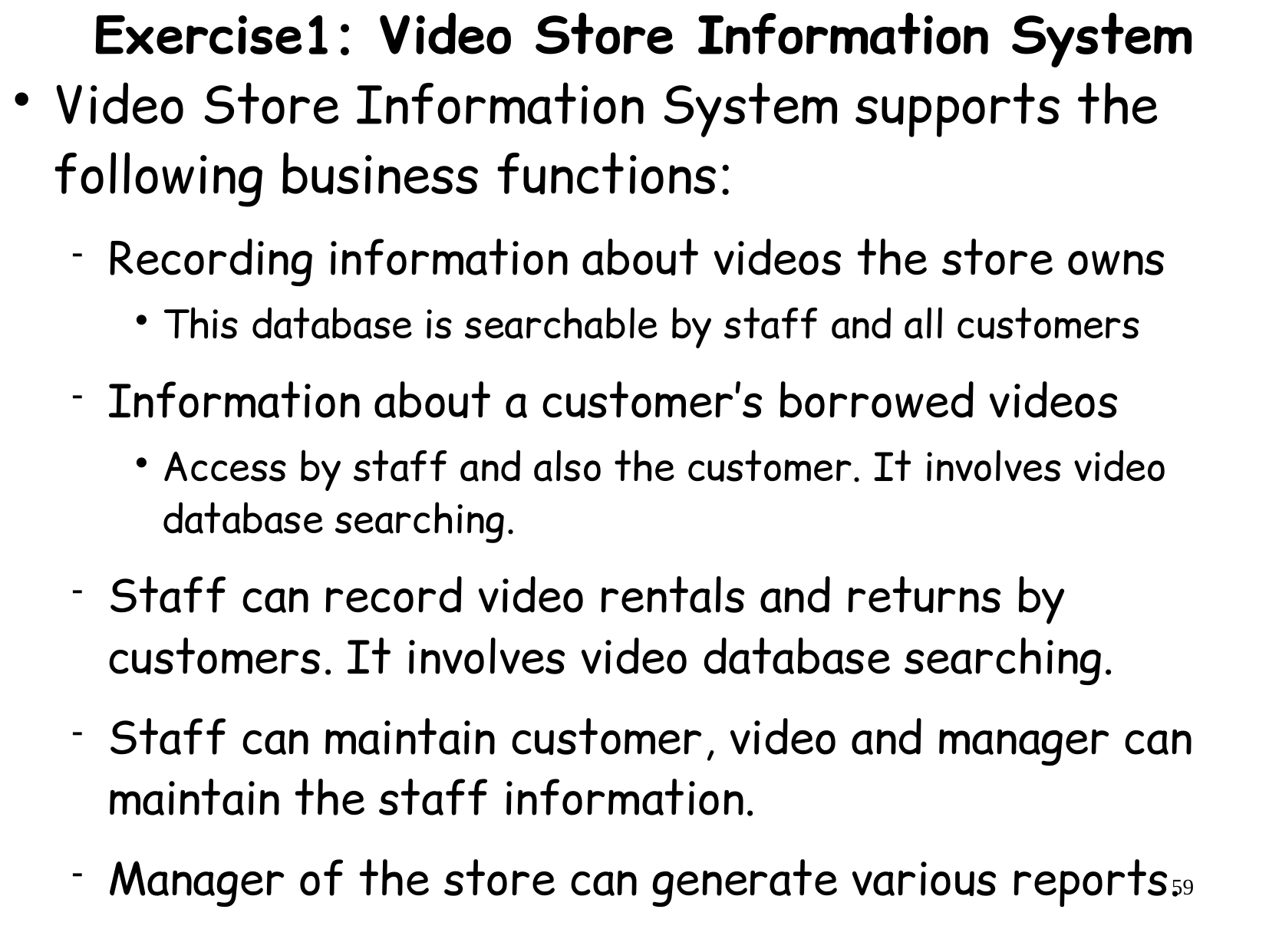

# Exercise1: Video Store Information System
Video Store Information System supports the following business functions:
Recording information about videos the store owns
This database is searchable by staff and all customers
Information about a customer’s borrowed videos
Access by staff and also the customer. It involves video database searching.
Staff can record video rentals and returns by customers. It involves video database searching.
Staff can maintain customer, video and manager can maintain the staff information.
Manager of the store can generate various reports.